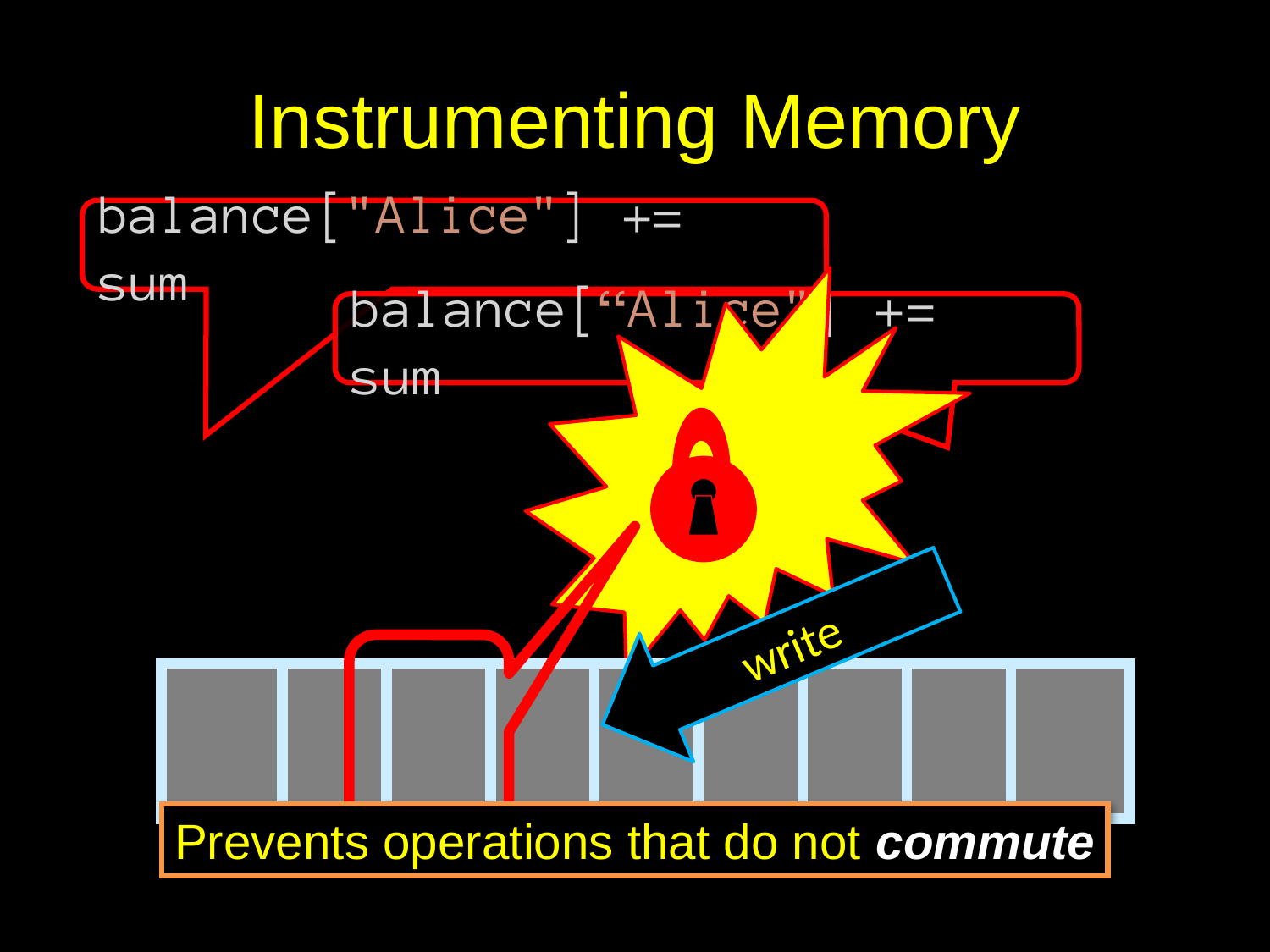

# Instrumenting Memory
balance["Alice"] += sum

balance[“Alice"] += sum

write

Prevents operations that do not commute